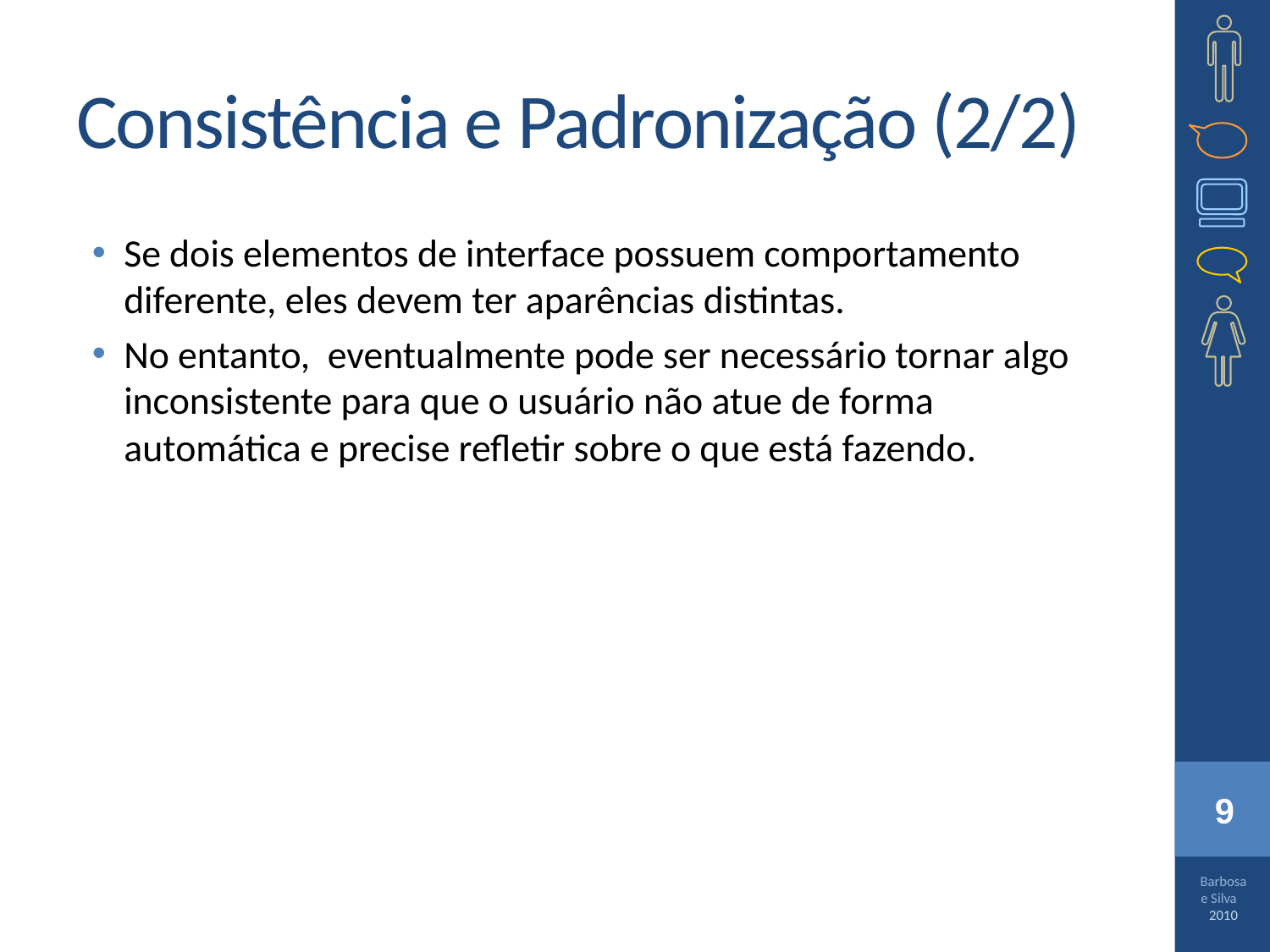

# Consistência e Padronização (2/2)
Se dois elementos de interface possuem comportamento diferente, eles devem ter aparências distintas.
No entanto,  eventualmente pode ser necessário tornar algo inconsistente para que o usuário não atue de forma automática e precise reﬂetir sobre o que está fazendo.